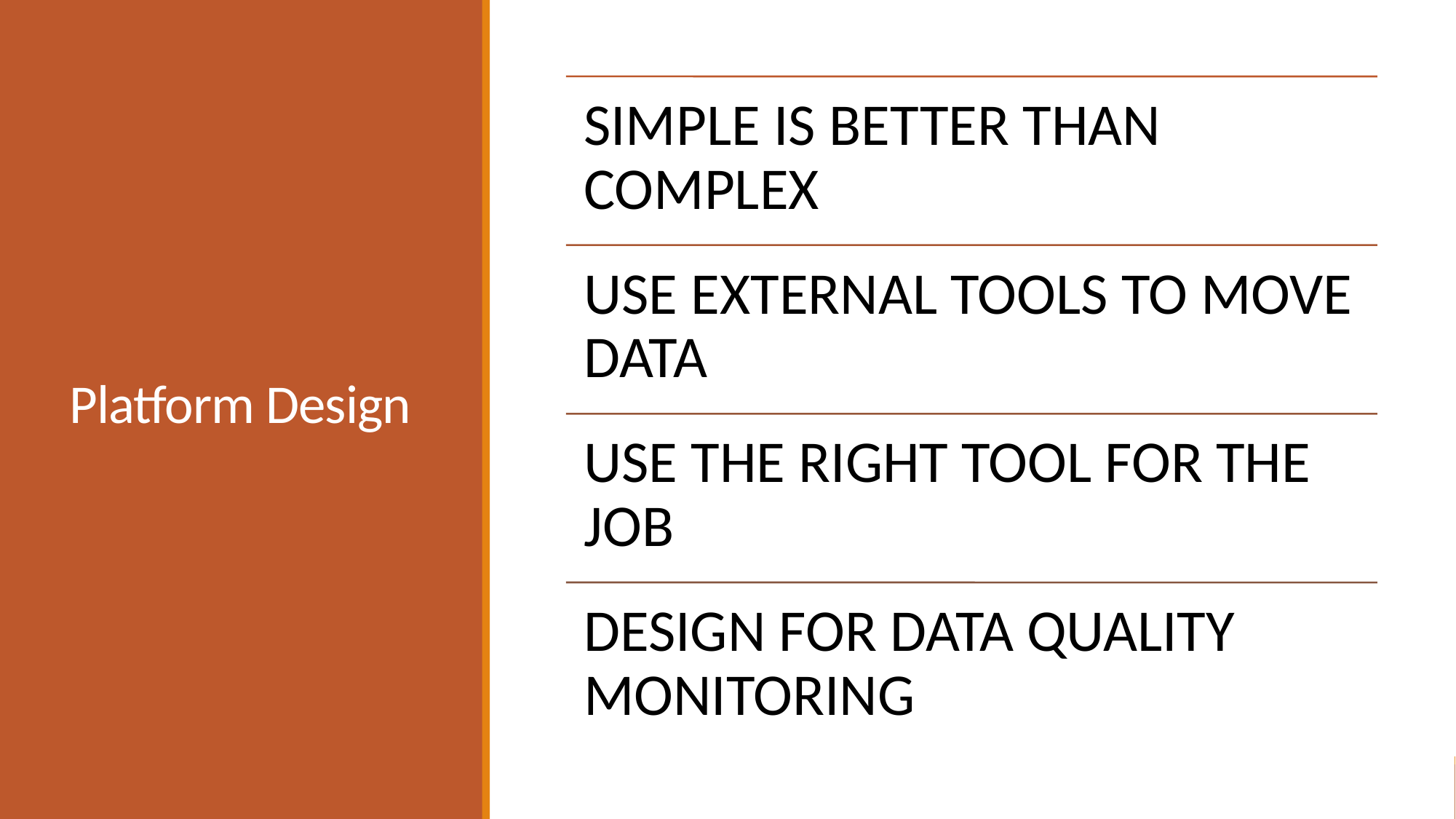

# Platform Design
Simple is better than complex
Use external tools to move data
Use the right tool for the job
Design for Data Quality Monitoring